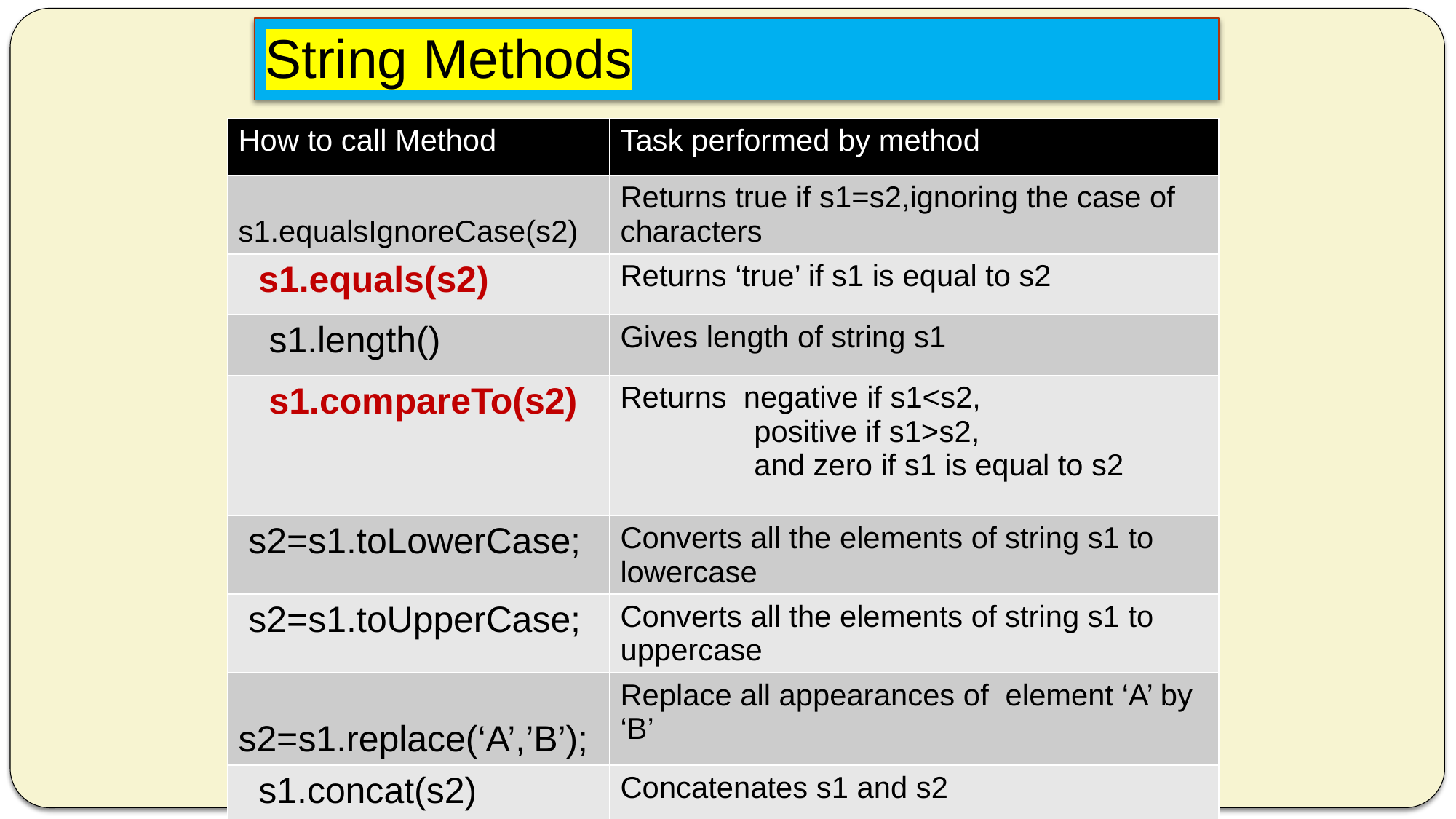

# String Methods
| How to call Method | Task performed by method |
| --- | --- |
| s1.equalsIgnoreCase(s2) | Returns true if s1=s2,ignoring the case of characters |
| s1.equals(s2) | Returns ‘true’ if s1 is equal to s2 |
| s1.length() | Gives length of string s1 |
| s1.compareTo(s2) | Returns negative if s1<s2, positive if s1>s2, and zero if s1 is equal to s2 |
| s2=s1.toLowerCase; | Converts all the elements of string s1 to lowercase |
| s2=s1.toUpperCase; | Converts all the elements of string s1 to uppercase |
| s2=s1.replace(‘A’,’B’); | Replace all appearances of element ‘A’ by ‘B’ |
| s1.concat(s2) | Concatenates s1 and s2 |